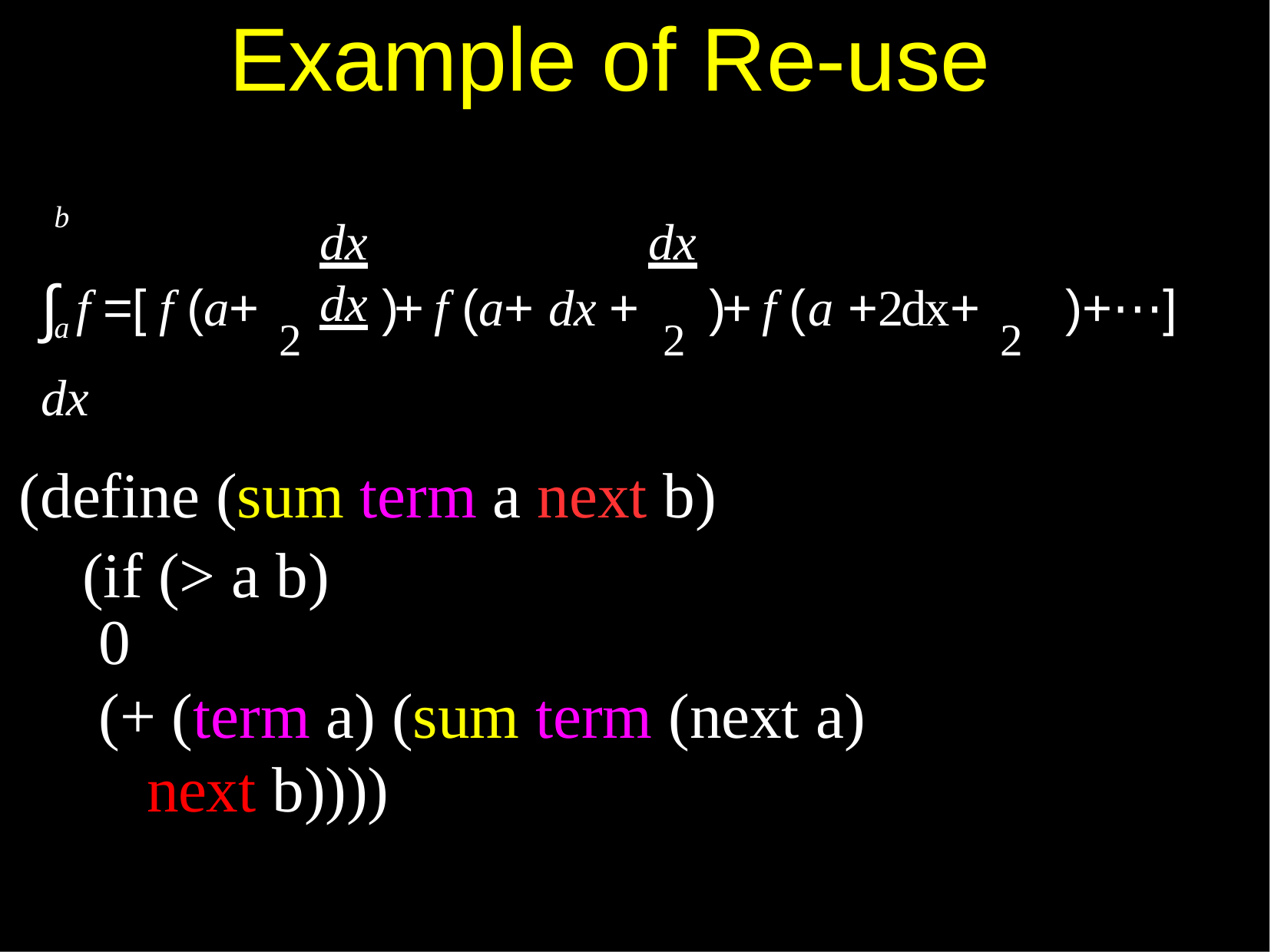

# Example of Re-use
b
dx	dx	dx
∫ f =[ f (a+ 2	)+ f (a+ dx +    2	)+ f (a +2dx+ 2	)+⋯] dx
a
(define (sum term a next b)
    (if (> a b)
0
(+ (term a) (sum term (next a) next b))))